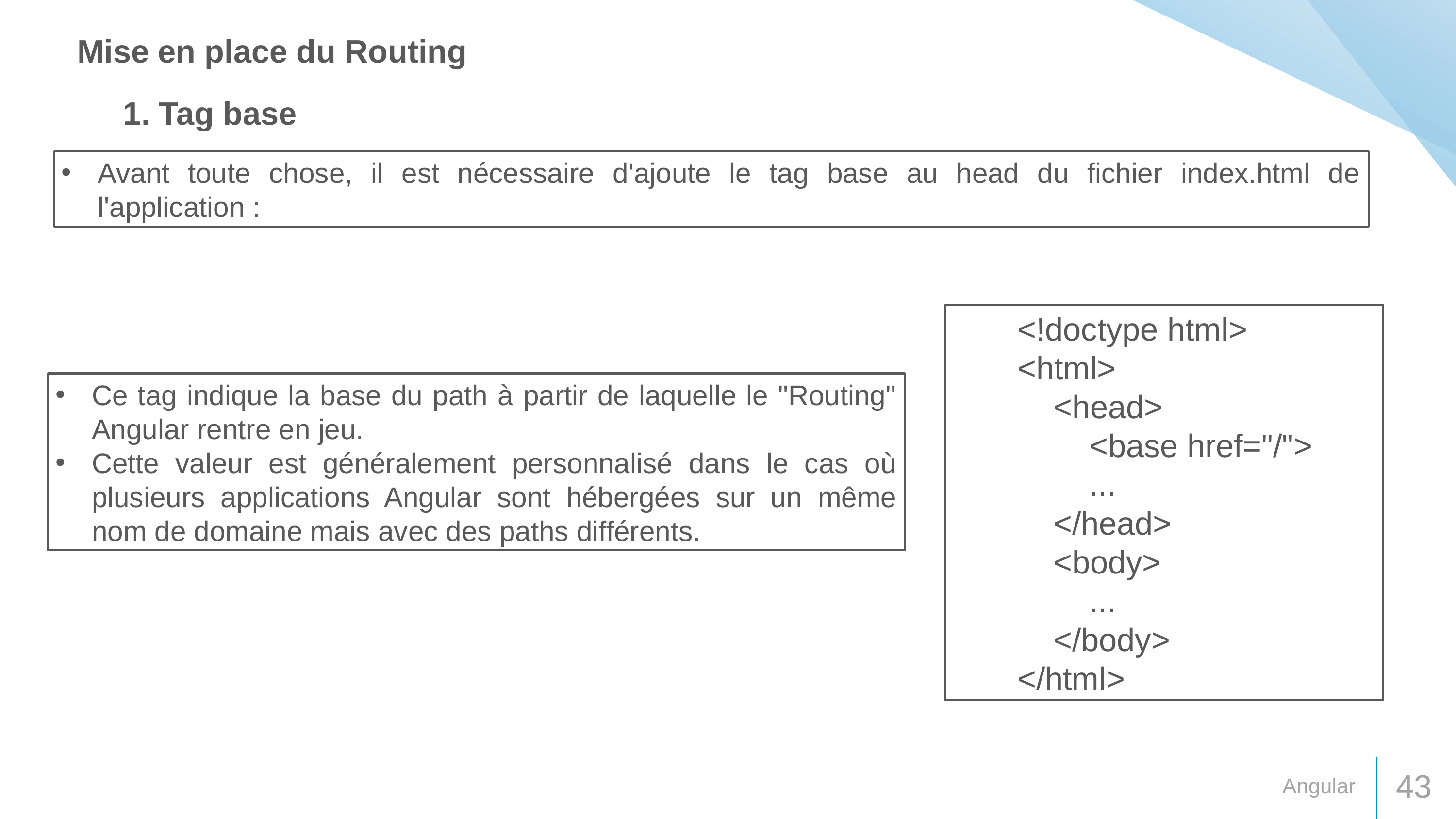

Mise en place du Routing
1. Tag base
Avant toute chose, il est nécessaire d'ajoute le tag base au head du fichier index.html de l'application :
<!doctype html>
<html>
    <head>
        <base href="/">
        ...
    </head>
    <body>
        ...
    </body>
</html>
Ce tag indique la base du path à partir de laquelle le "Routing" Angular rentre en jeu.
Cette valeur est généralement personnalisé dans le cas où plusieurs applications Angular sont hébergées sur un même nom de domaine mais avec des paths différents.
Angular
43